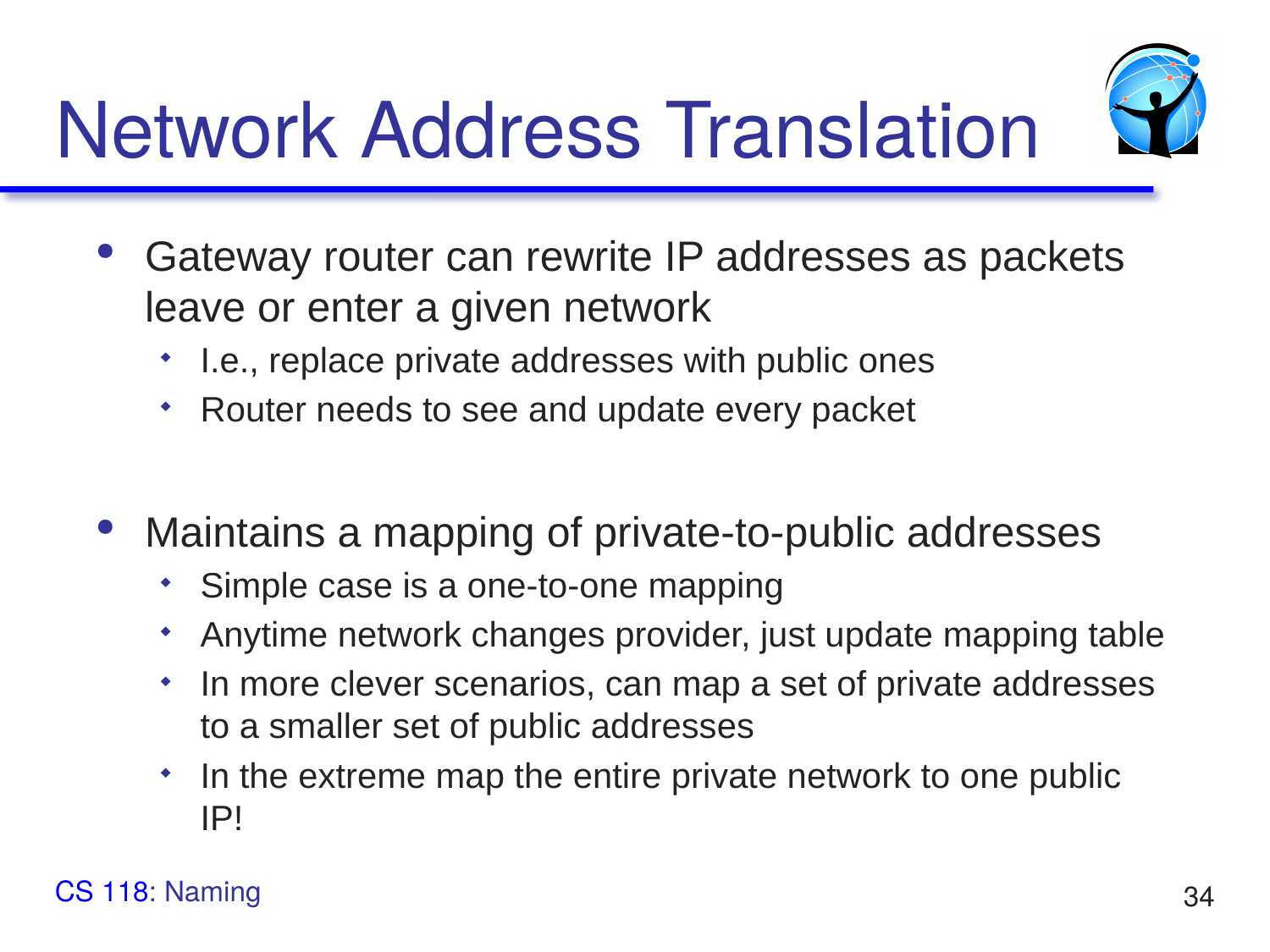

# Network Address Translation
Gateway router can rewrite IP addresses as packets leave or enter a given network
I.e., replace private addresses with public ones
Router needs to see and update every packet

Maintains a mapping of private-to-public addresses
Simple case is a one-to-one mapping
Anytime network changes provider, just update mapping table
In more clever scenarios, can map a set of private addresses to a smaller set of public addresses
In the extreme map the entire private network to one public IP!
CS 118: Naming
34